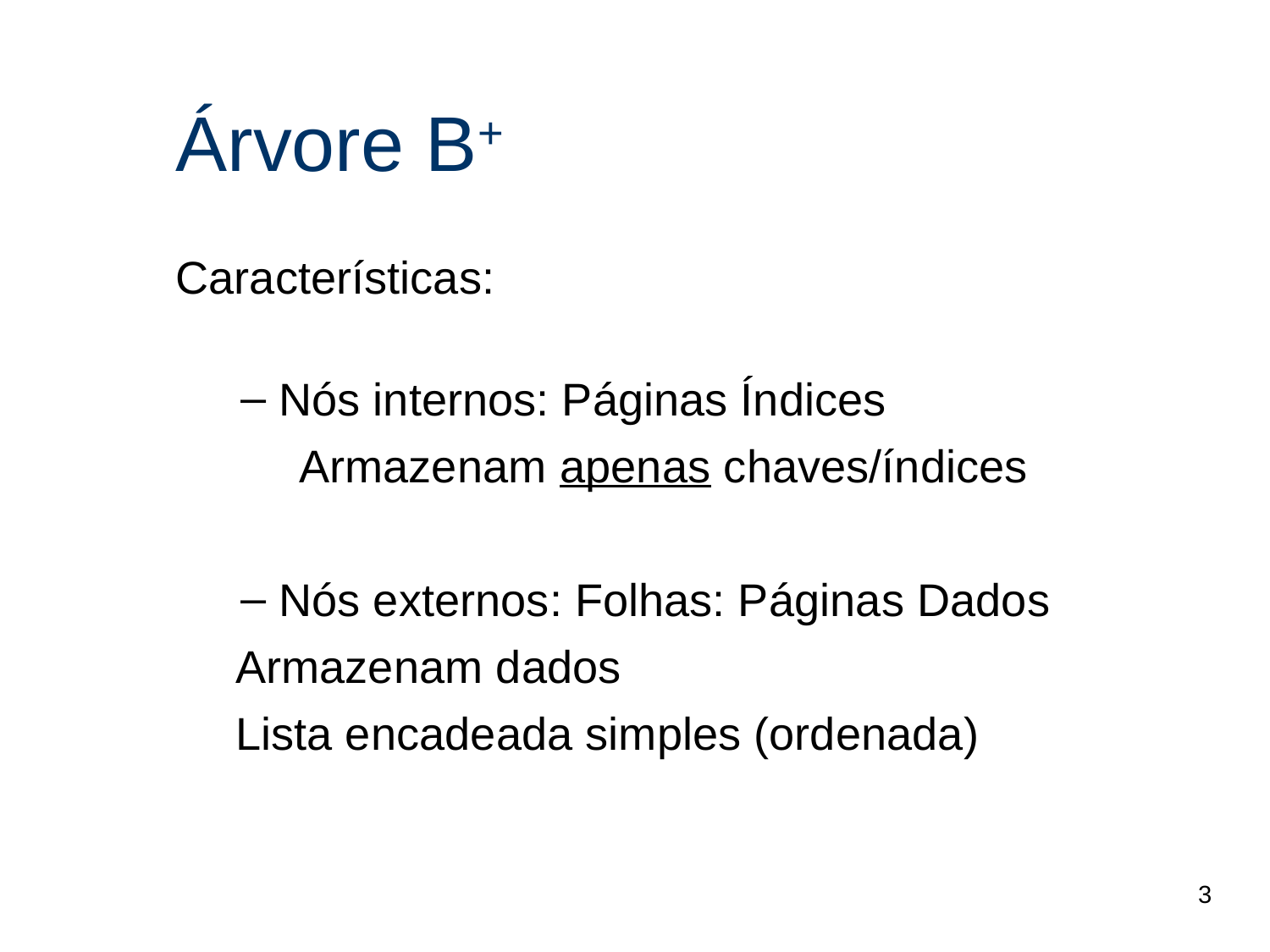

# Árvore B+

Características:

Nós internos: Páginas Índices
	Armazenam apenas chaves/índices

Nós externos: Folhas: Páginas Dados
     Armazenam dados
Lista encadeada simples (ordenada)

3